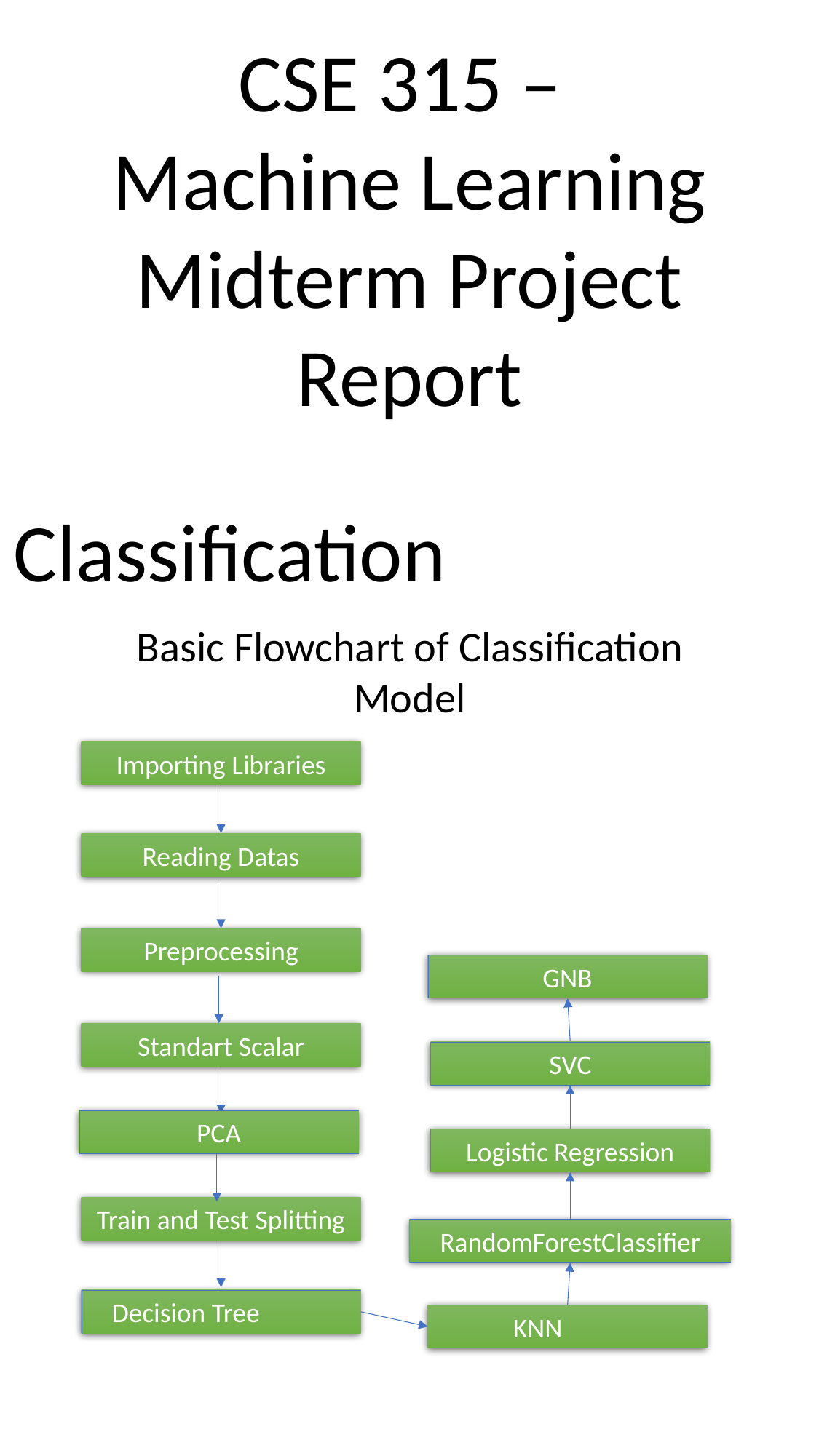

CSE 315 –
Machine Learning
Midterm Project
Report
Classification
Basic Flowchart of Classification Model
Importing Libraries
Reading Datas
Preprocessing
GNB
Standart Scalar
SVC
PCA
Logistic Regression
Train and Test Splitting
RandomForestClassifier
Decision Tree
KNN